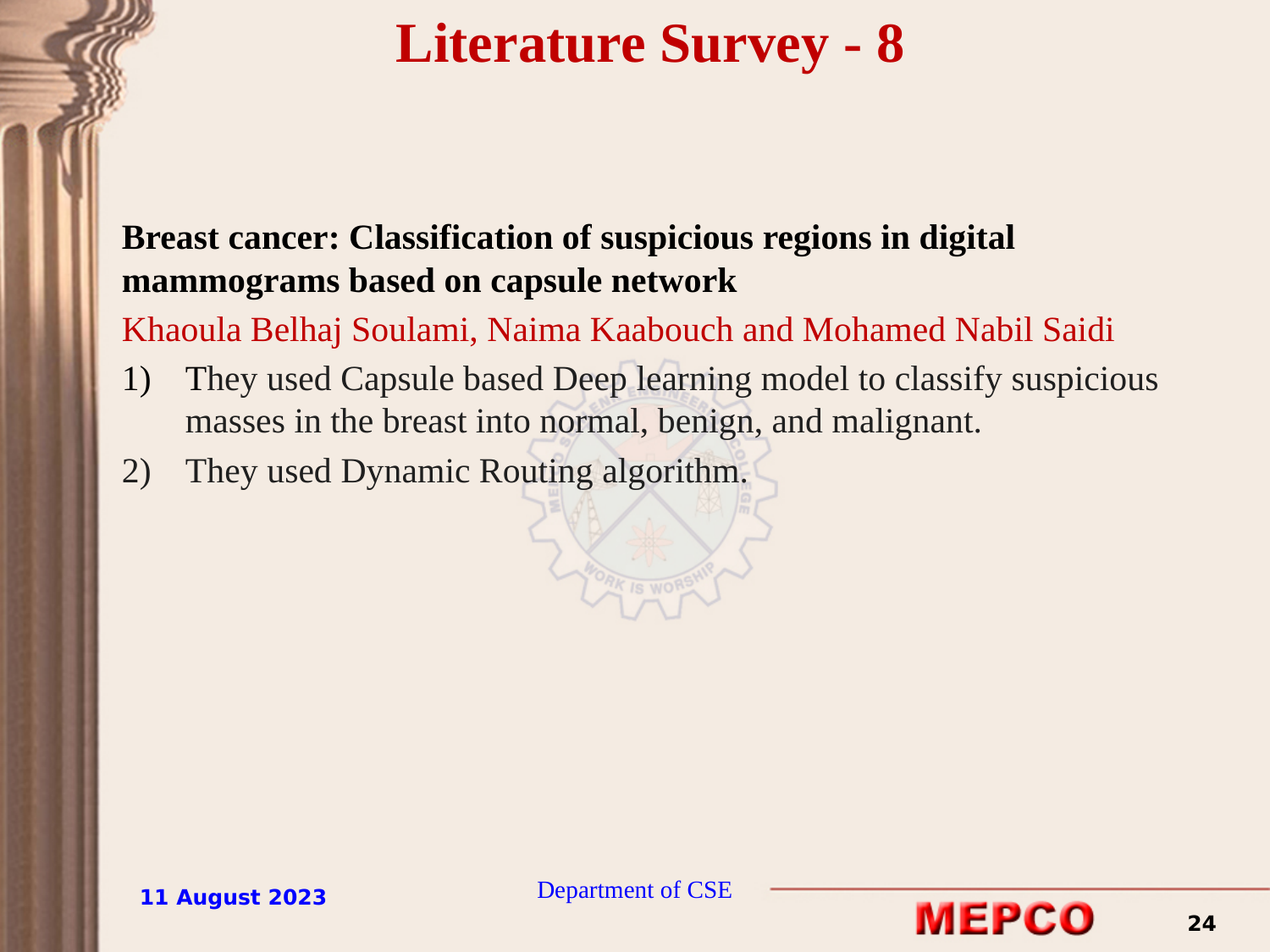

Literature Survey - 8

Breast cancer: Classification of suspicious regions in digital mammograms based on capsule network
Khaoula Belhaj Soulami, Naima Kaabouch and Mohamed Nabil Saidi
They used Capsule based Deep learning model to classify suspicious masses in the breast into normal, benign, and malignant.
They used Dynamic Routing algorithm.
Department of CSE